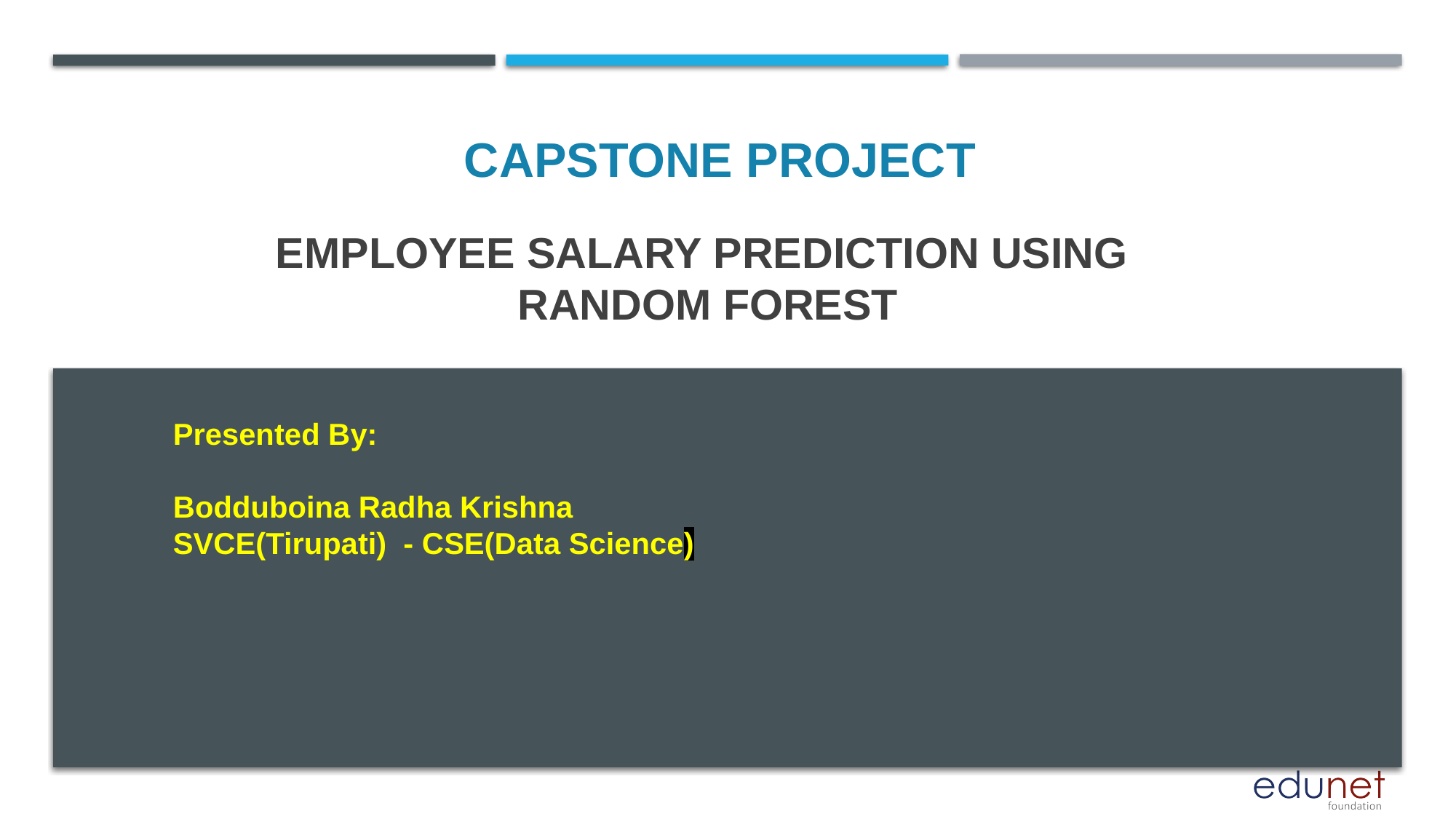

CAPSTONE PROJECT
# Employee Salary Prediction using Random Forest
Presented By:

Bodduboina Radha Krishna
SVCE(Tirupati)  - CSE(Data Science)